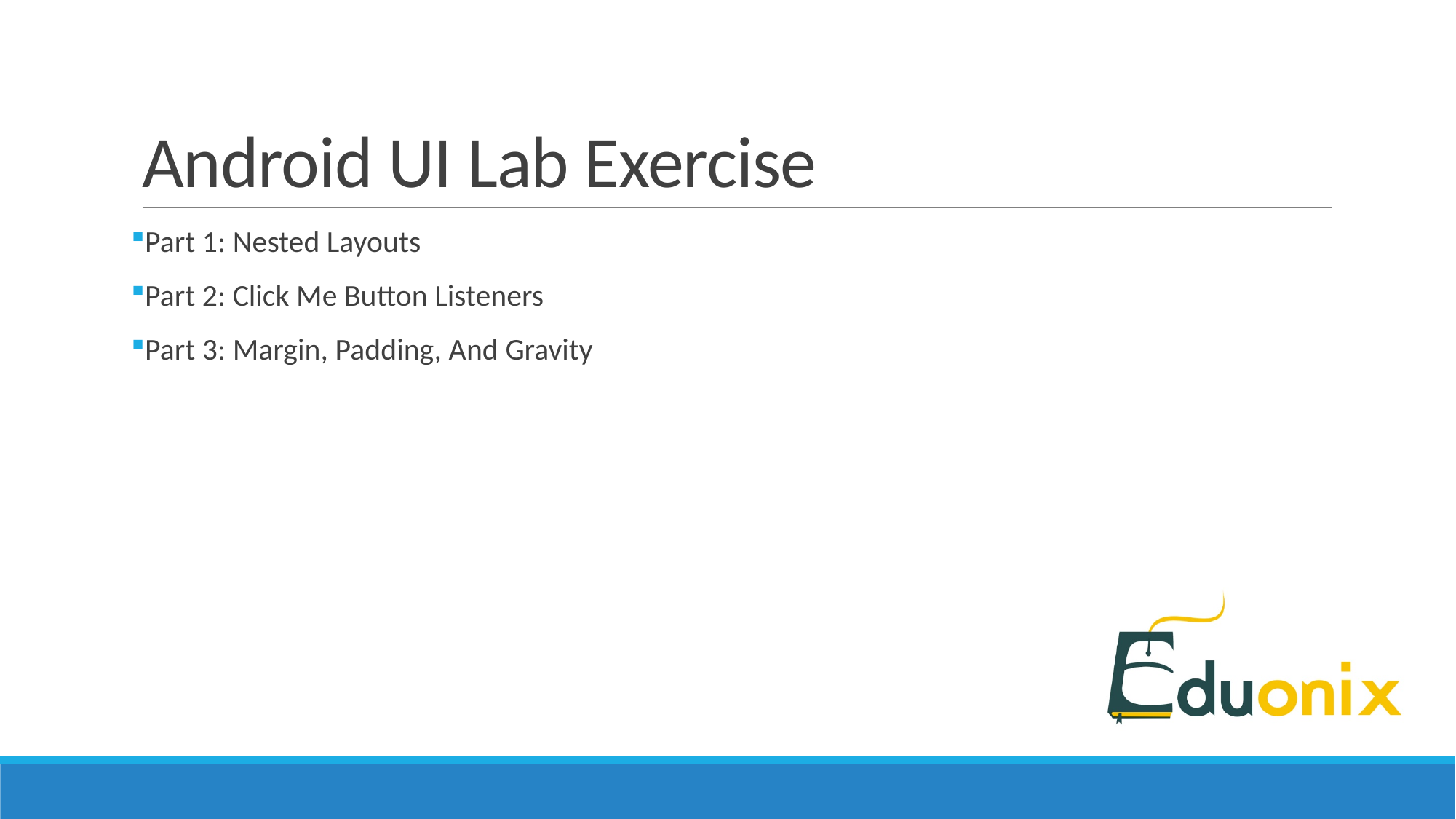

# Android UI Lab Exercise
Part 1: Nested Layouts
Part 2: Click Me Button Listeners
Part 3: Margin, Padding, And Gravity